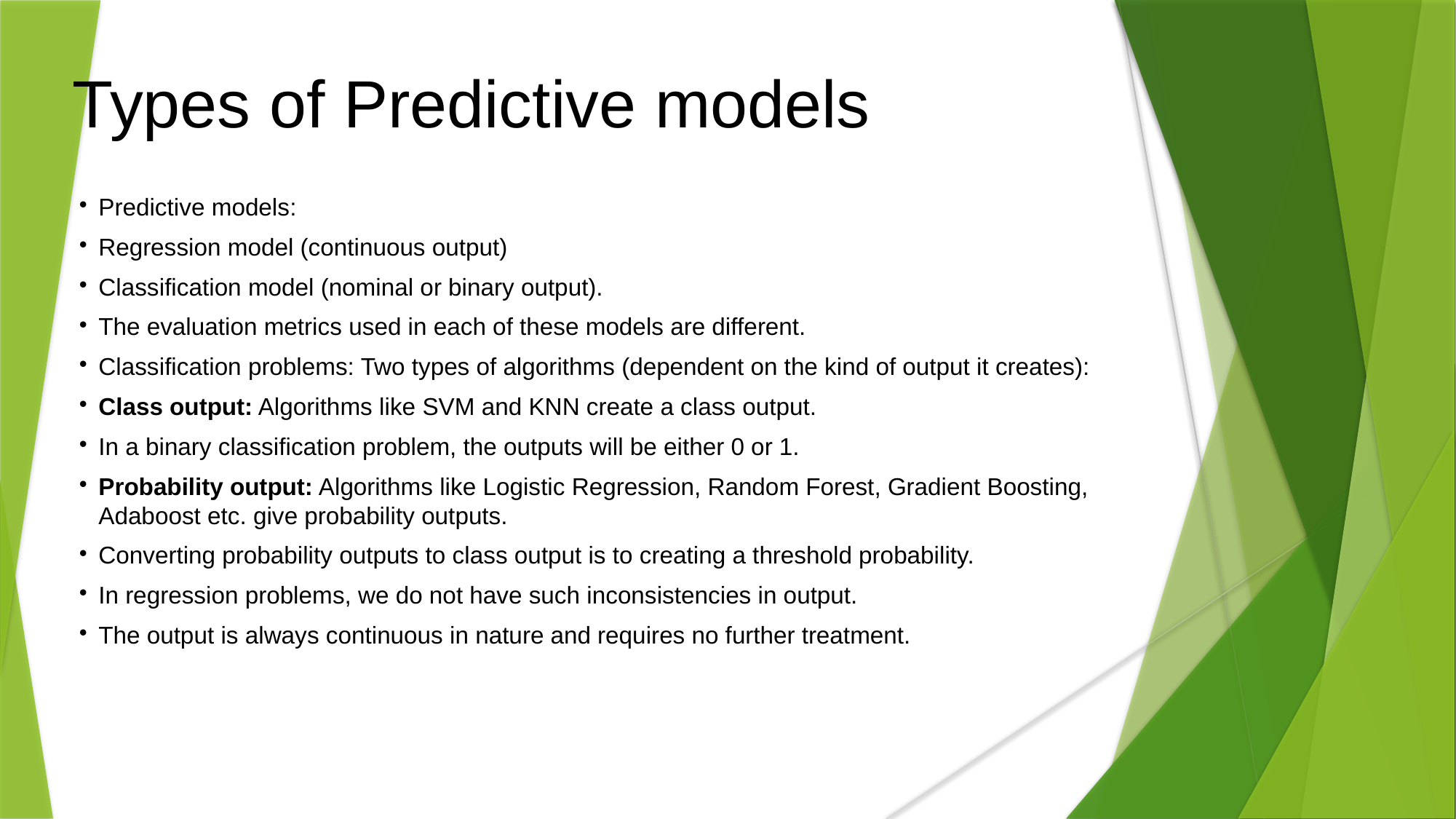

Types of Predictive models

Predictive models:
Regression model (continuous output)
Classification model (nominal or binary output).
The evaluation metrics used in each of these models are different.
Classification problems: Two types of algorithms (dependent on the kind of output it creates):
Class output: Algorithms like SVM and KNN create a class output.
In a binary classification problem, the outputs will be either 0 or 1.
Probability output: Algorithms like Logistic Regression, Random Forest, Gradient Boosting, Adaboost etc. give probability outputs.
Converting probability outputs to class output is to creating a threshold probability.
In regression problems, we do not have such inconsistencies in output.
The output is always continuous in nature and requires no further treatment.